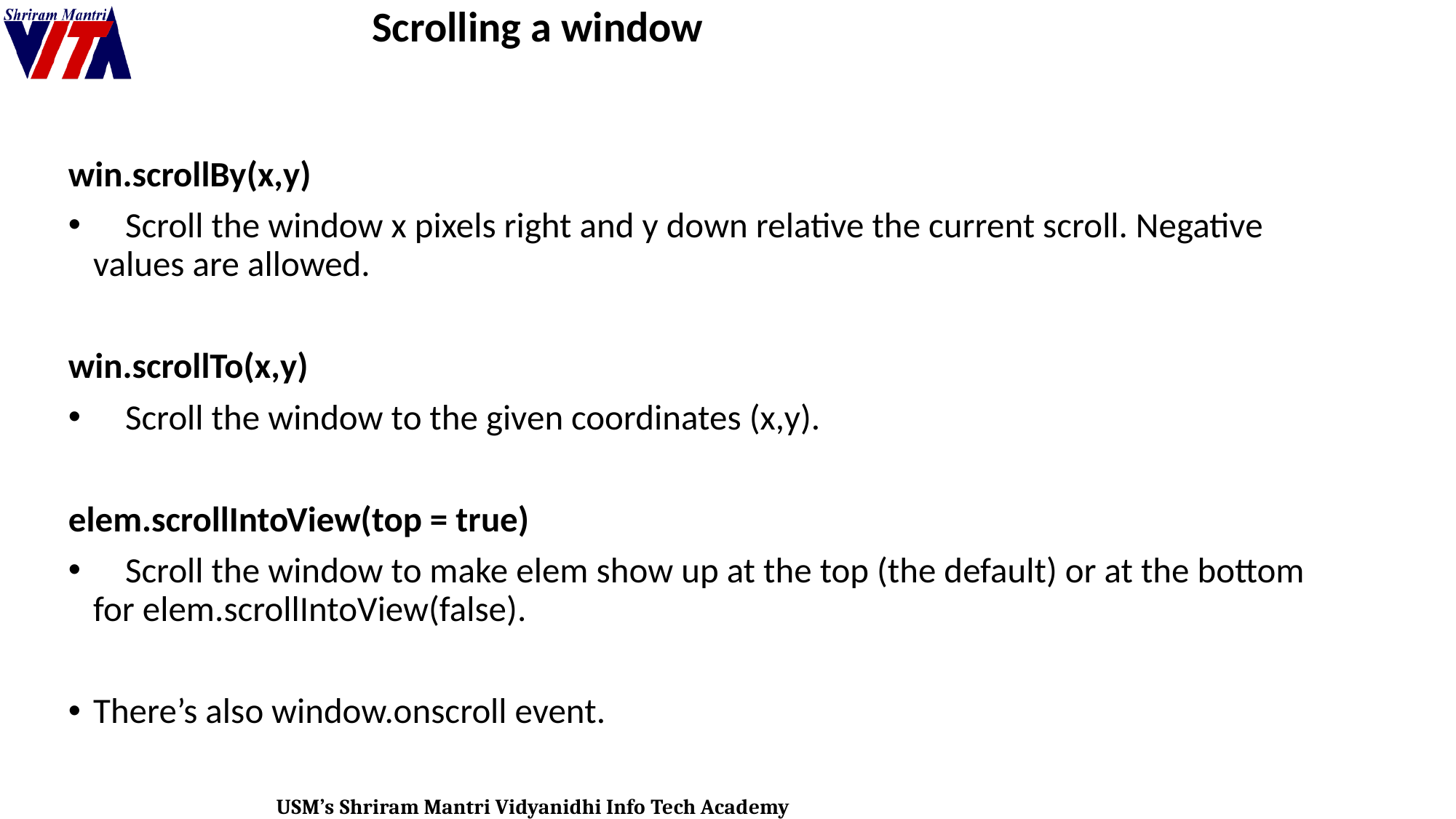

Scrolling a window

win.scrollBy(x,y)
    Scroll the window x pixels right and y down relative the current scroll. Negative values are allowed.

win.scrollTo(x,y)
    Scroll the window to the given coordinates (x,y).

elem.scrollIntoView(top = true)
    Scroll the window to make elem show up at the top (the default) or at the bottom for elem.scrollIntoView(false).

There’s also window.onscroll event.